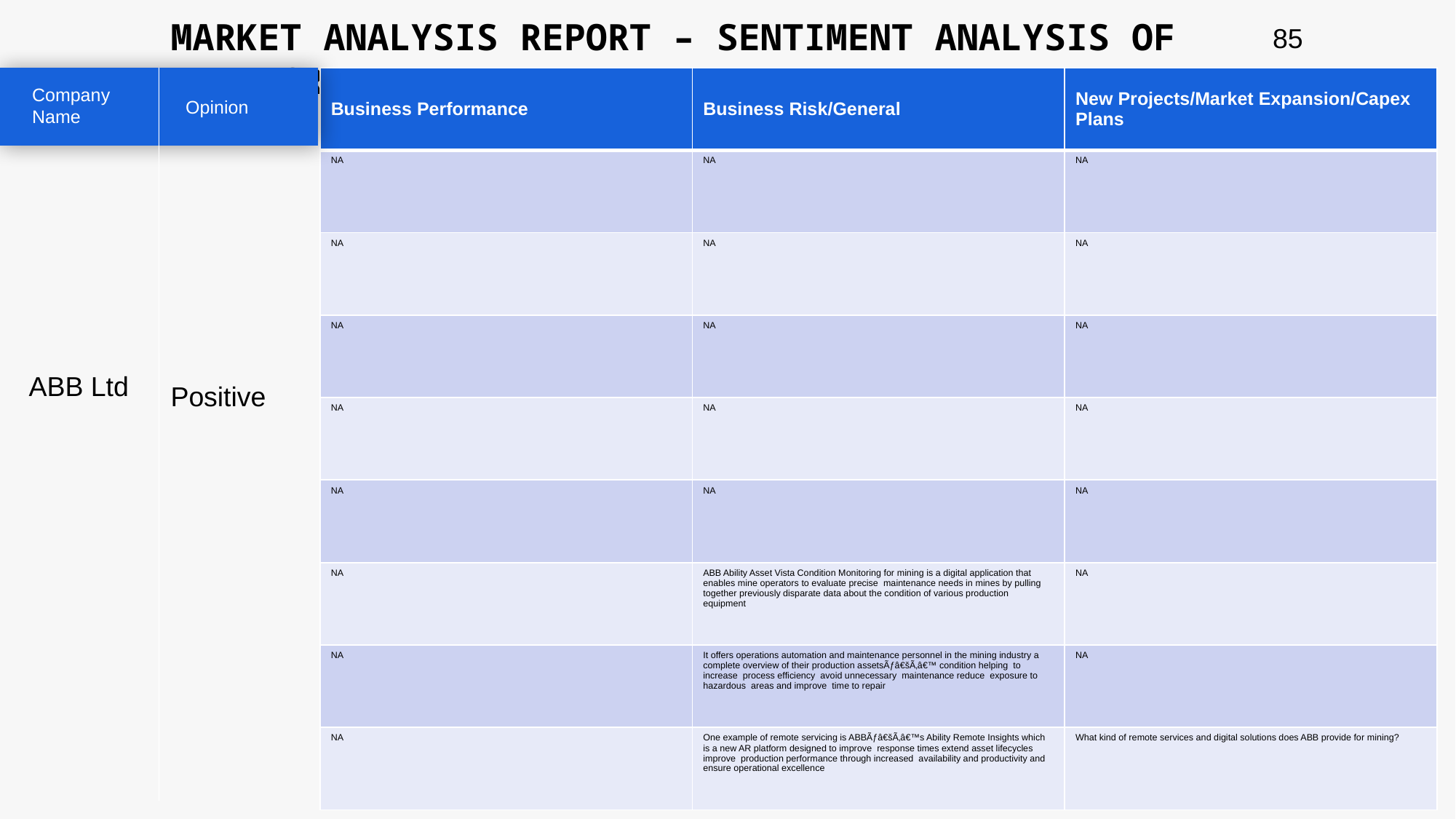

MARKET ANALYSIS REPORT – SENTIMENT ANALYSIS OF PEER GROUP
85

| Business Performance | Business Risk/General | New Projects/Market Expansion/Capex Plans |
| --- | --- | --- |
| NA | NA | NA |
| NA | NA | NA |
| NA | NA | NA |
| NA | NA | NA |
| NA | NA | NA |
| NA | ABB Ability Asset Vista Condition Monitoring for mining is a digital application that enables mine operators to evaluate precise maintenance needs in mines by pulling together previously disparate data about the condition of various production equipment | NA |
| NA | It offers operations automation and maintenance personnel in the mining industry a complete overview of their production assetsÃƒâ€šÃ‚â€™ condition helping to increase process efficiency avoid unnecessary maintenance reduce exposure to hazardous areas and improve time to repair | NA |
| NA | One example of remote servicing is ABBÃƒâ€šÃ‚â€™s Ability Remote Insights which is a new AR platform designed to improve response times extend asset lifecycles improve production performance through increased availability and productivity and ensure operational excellence | What kind of remote services and digital solutions does ABB provide for mining? |
Company Name
Opinion
ABB Ltd
Positive